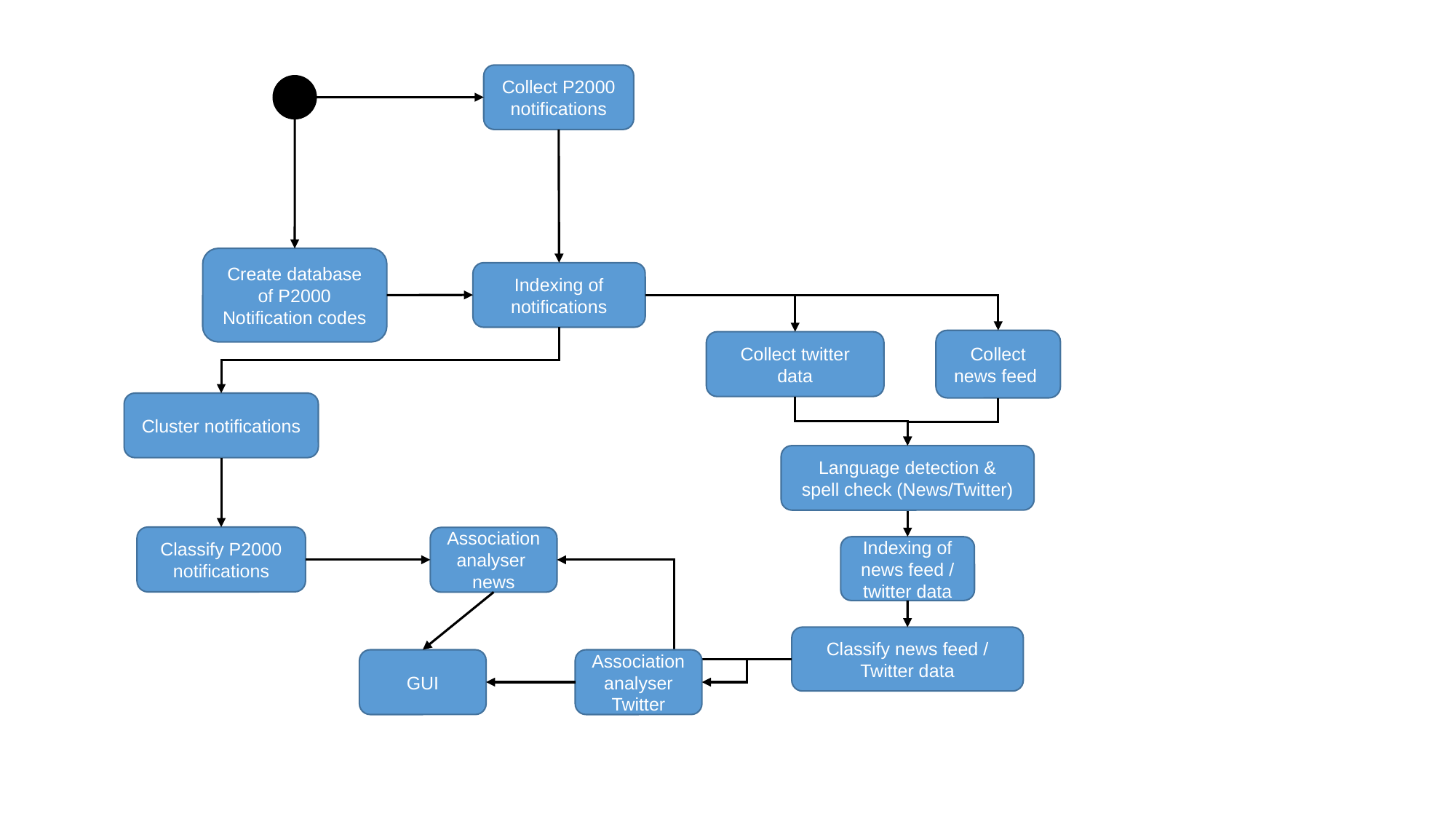

Collect P2000 notifications

Create database of P2000 Notification codes
Indexing of notifications
Collect news feed
Collect twitter data
Cluster notifications
Language detection &
spell check (News/Twitter)
Classify P2000 notifications
Association analyser  news
Indexing of news feed /
twitter data
Classify news feed / Twitter data
Association analyser Twitter
GUI